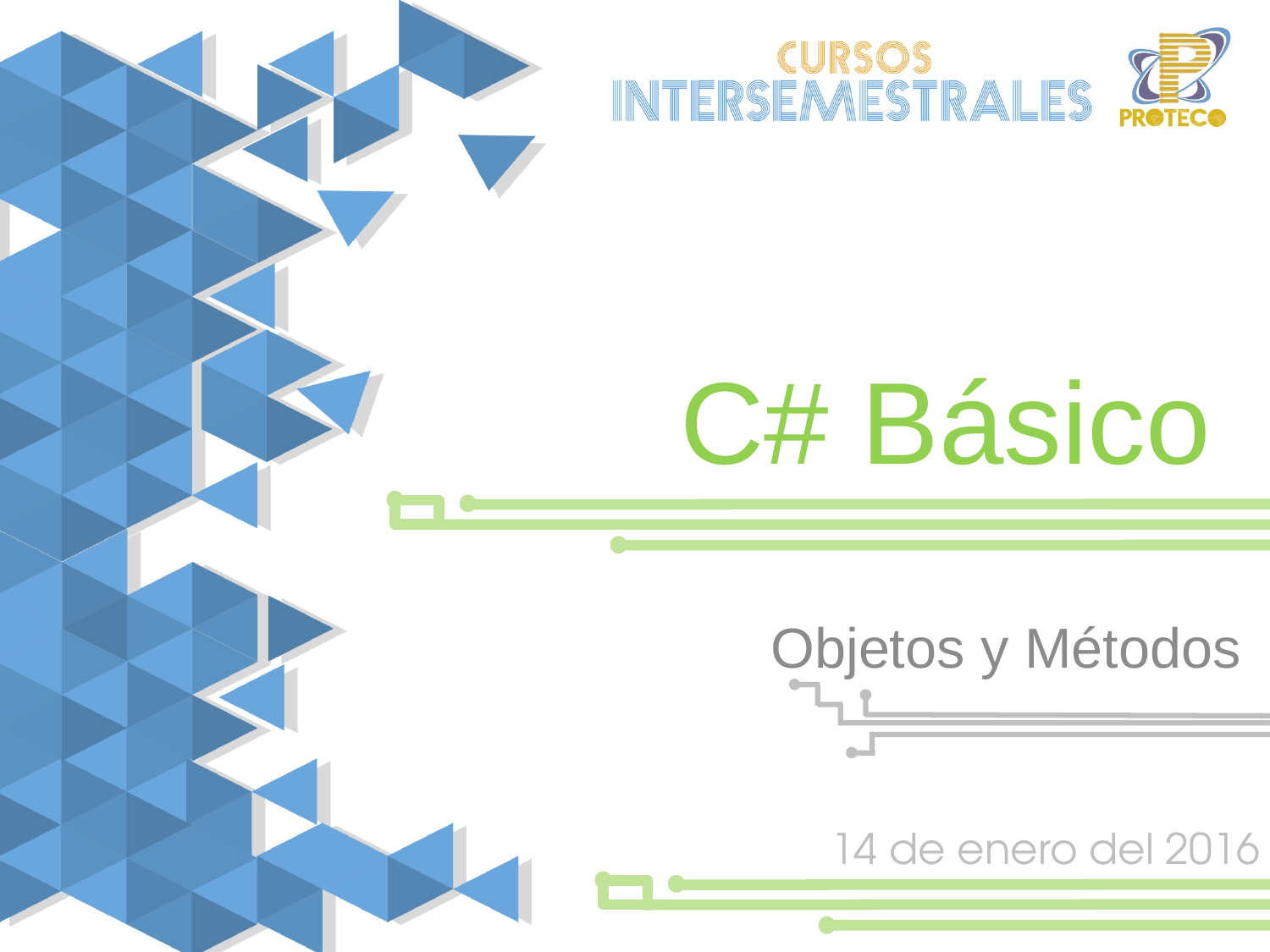

C# Básico
Objetos y Métodos
14 de enero del 2016